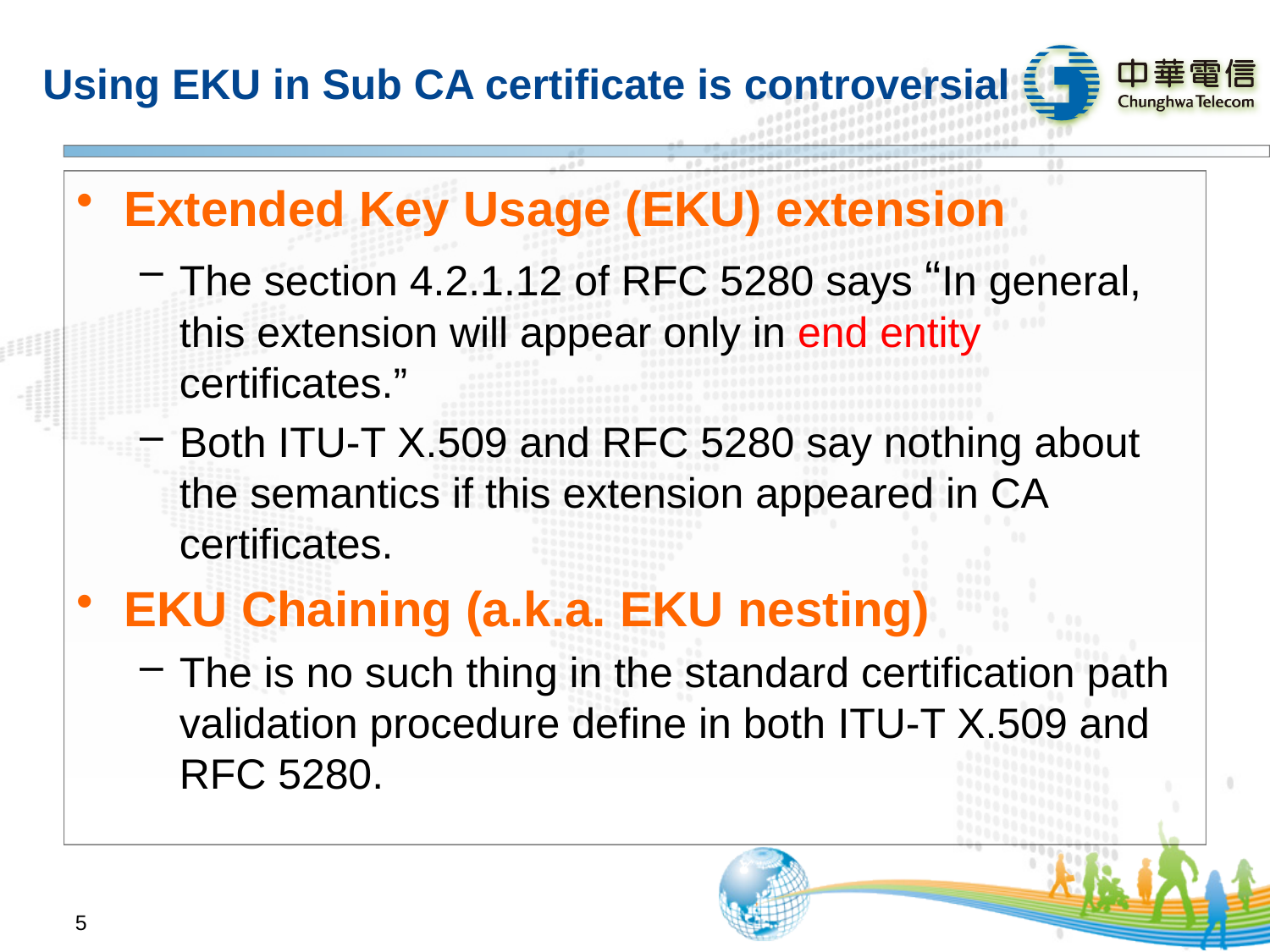

# Using EKU in Sub CA certificate is controversial
Extended Key Usage (EKU) extension
The section 4.2.1.12 of RFC 5280 says “In general, this extension will appear only in end entity certificates.”
Both ITU-T X.509 and RFC 5280 say nothing about the semantics if this extension appeared in CA certificates.
EKU Chaining (a.k.a. EKU nesting)
The is no such thing in the standard certification path validation procedure define in both ITU-T X.509 and RFC 5280.

5